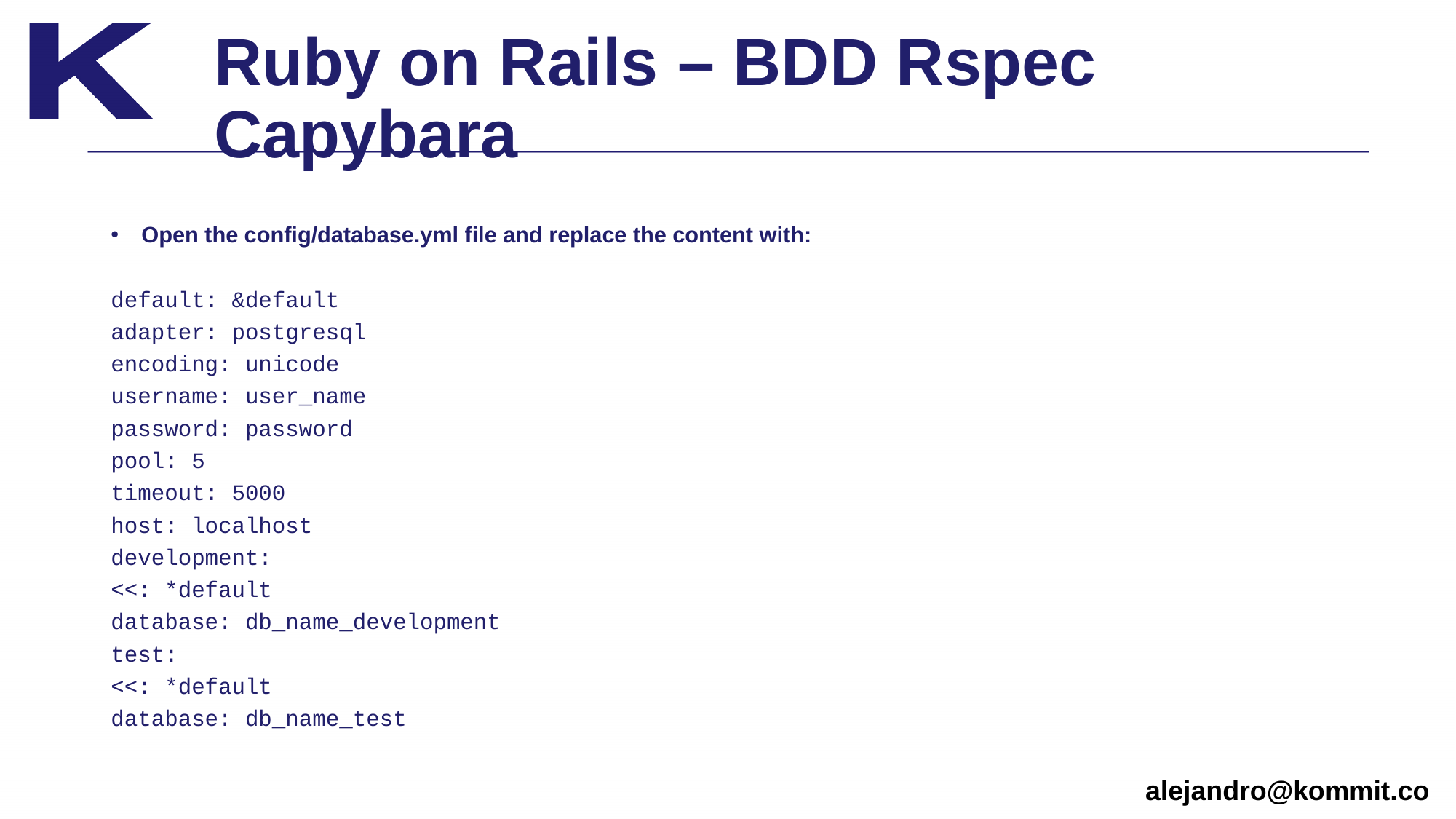

# Ruby on Rails – BDD Rspec Capybara
Open the config/database.yml file and replace the content with:

default: &default
adapter: postgresql
encoding: unicode
username: user_name
password: password
pool: 5
timeout: 5000
host: localhost
development:
<<: *default
database: db_name_development
test:
<<: *default
database: db_name_test
alejandro@kommit.co